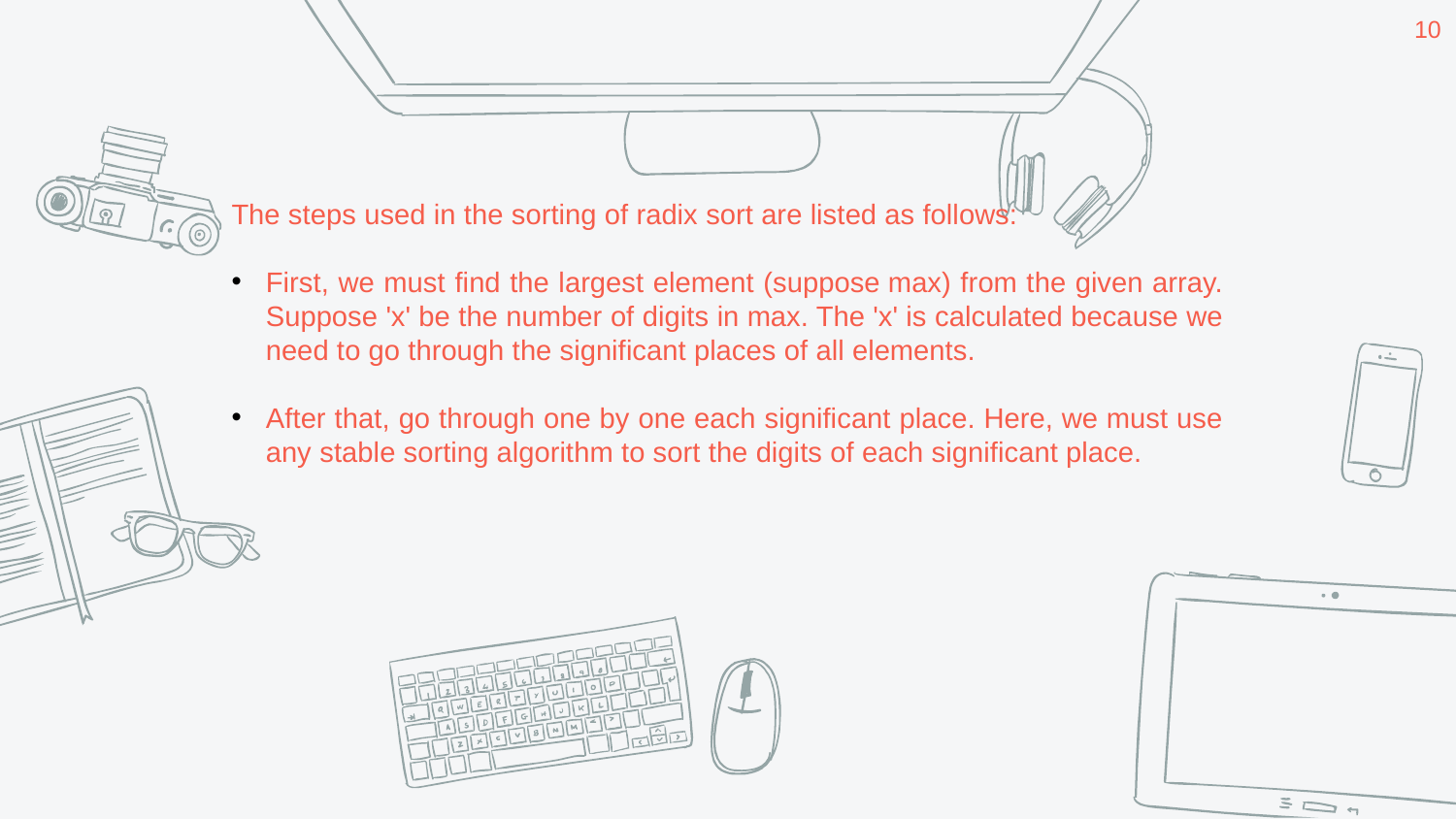

10
The steps used in the sorting of radix sort are listed as follows:

First, we must find the largest element (suppose max) from the given array. Suppose 'x' be the number of digits in max. The 'x' is calculated because we need to go through the significant places of all elements.

After that, go through one by one each significant place. Here, we must use any stable sorting algorithm to sort the digits of each significant place.